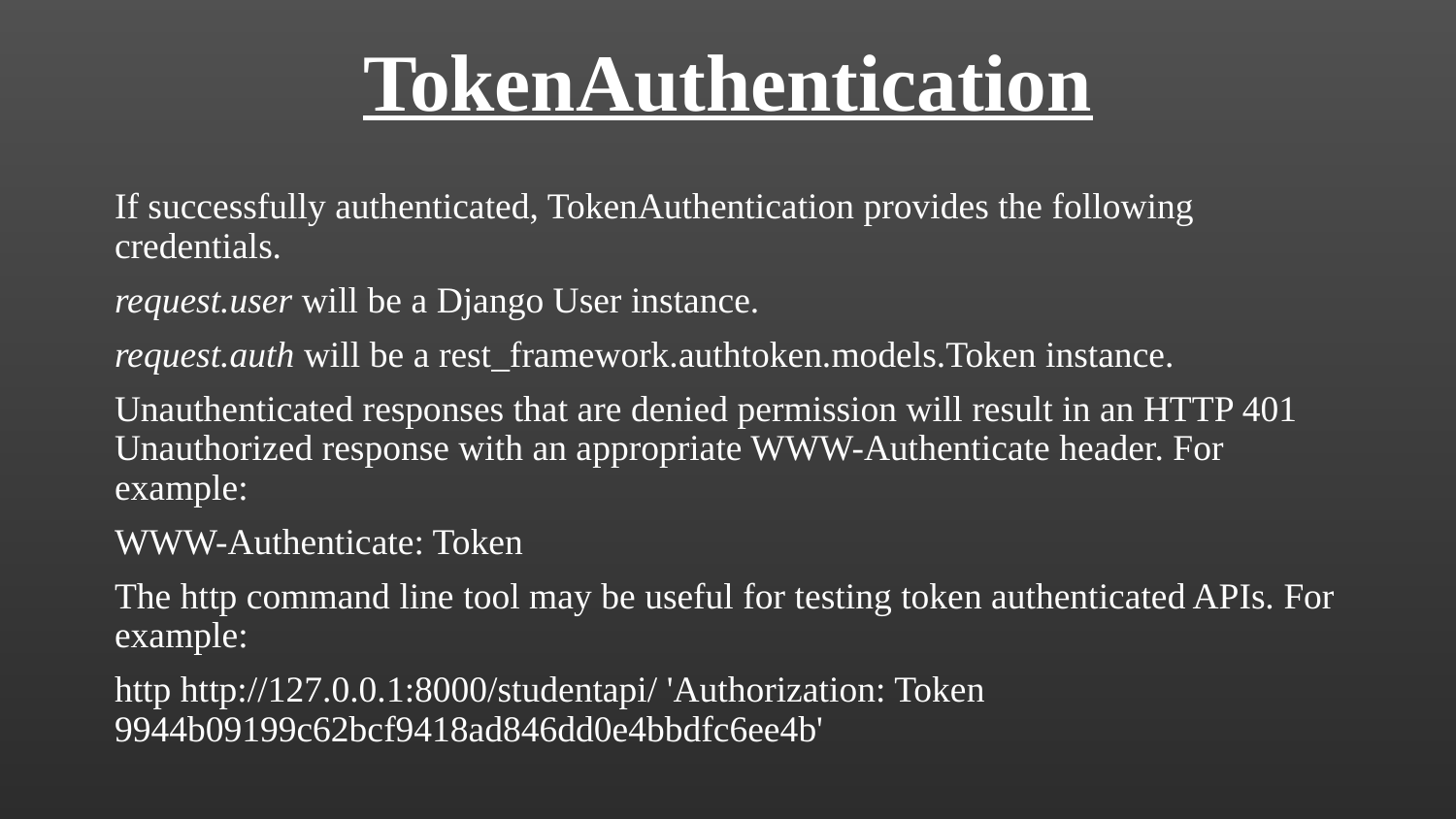

# TokenAuthentication
If successfully authenticated, TokenAuthentication provides the following credentials.
request.user will be a Django User instance.
request.auth will be a rest_framework.authtoken.models.Token instance.
Unauthenticated responses that are denied permission will result in an HTTP 401 Unauthorized response with an appropriate WWW-Authenticate header. For example:
WWW-Authenticate: Token
The http command line tool may be useful for testing token authenticated APIs. For example:
http http://127.0.0.1:8000/studentapi/ 'Authorization: Token 9944b09199c62bcf9418ad846dd0e4bbdfc6ee4b'